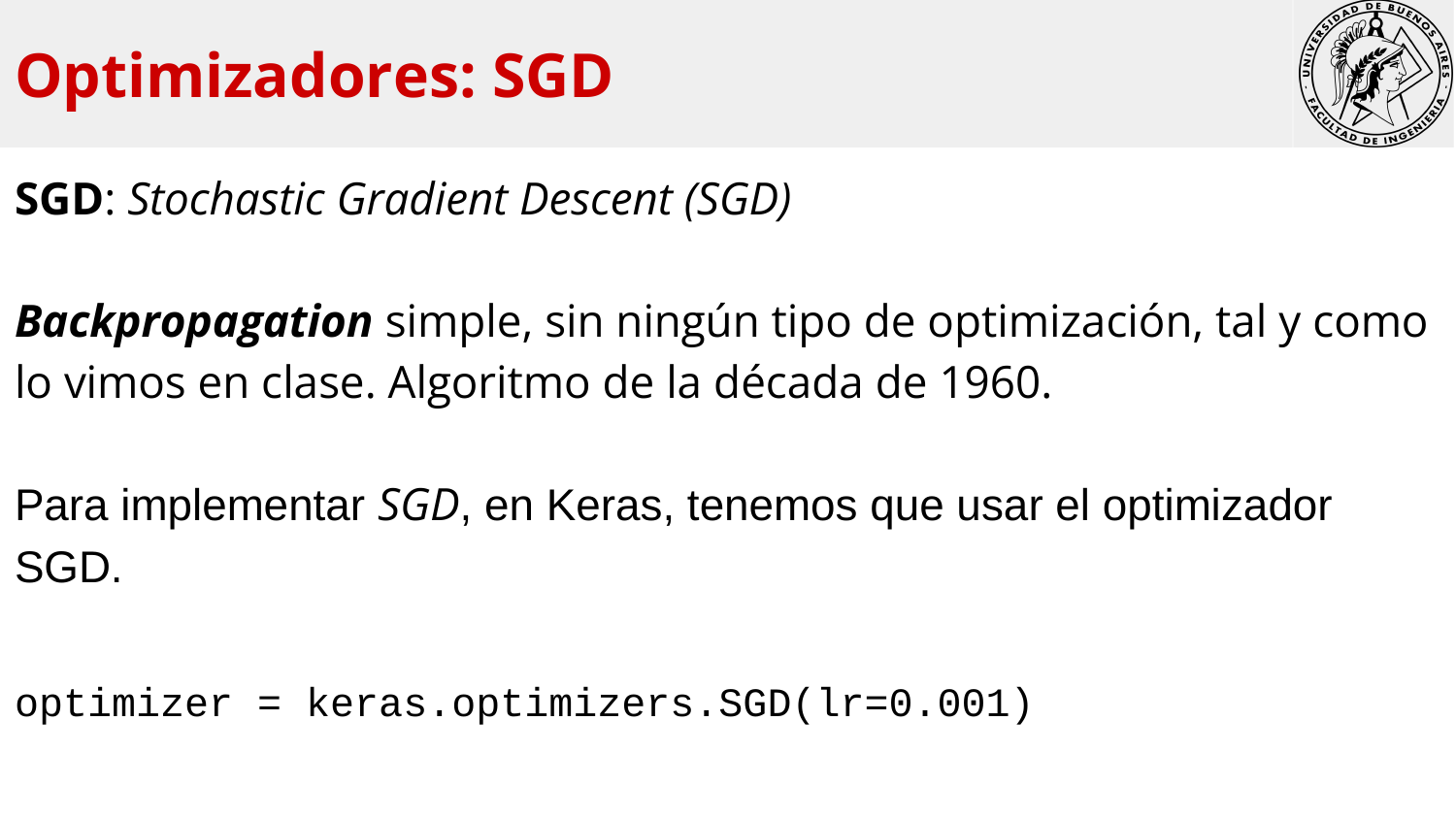

Optimizadores: SGD
SGD: Stochastic Gradient Descent (SGD)

Backpropagation simple, sin ningún tipo de optimización, tal y como lo vimos en clase. Algoritmo de la década de 1960.

Para implementar SGD, en Keras, tenemos que usar el optimizador SGD.
optimizer = keras.optimizers.SGD(lr=0.001)